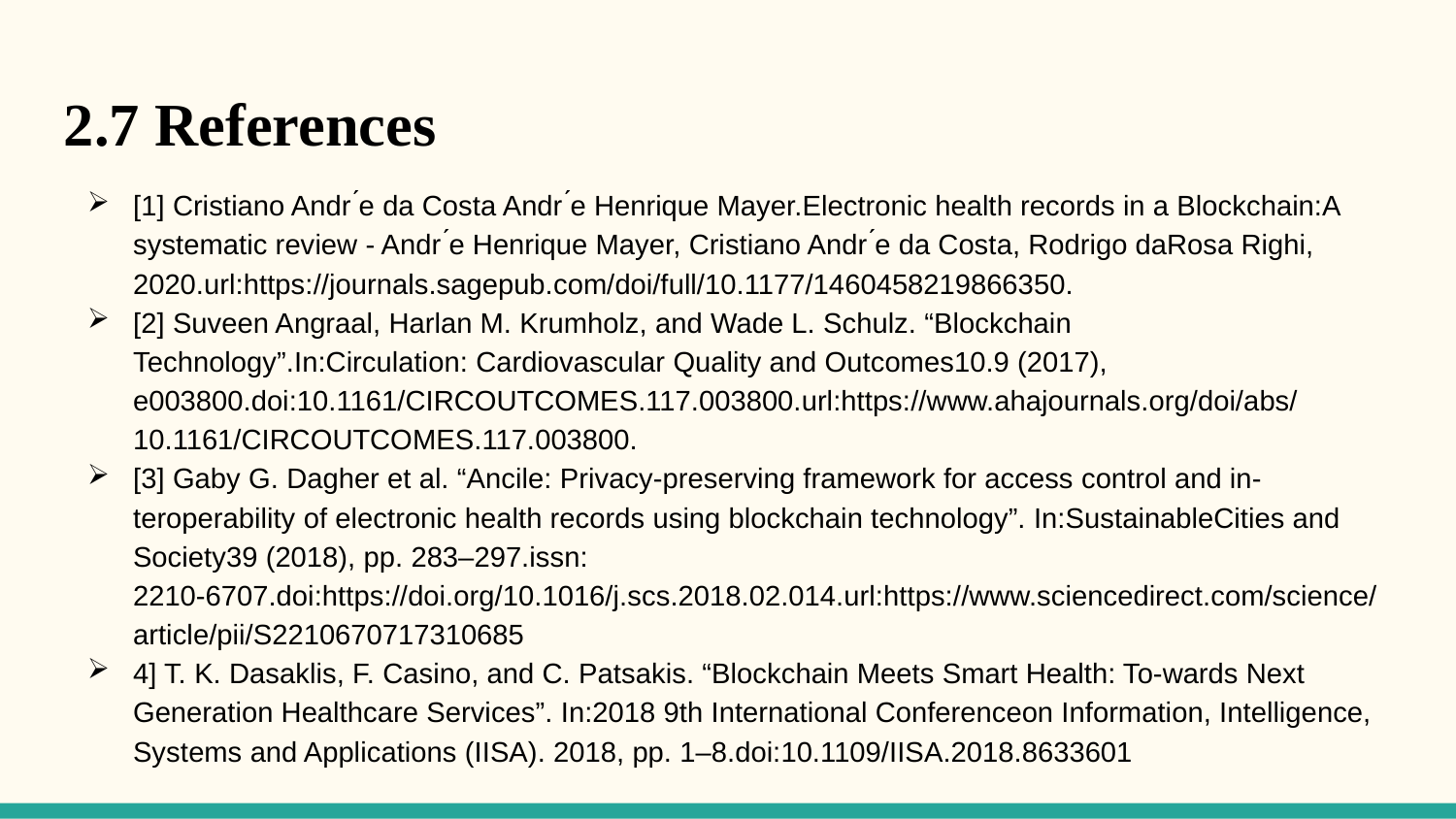

2.7 References
[1] Cristiano Andr ́e da Costa Andr ́e Henrique Mayer.Electronic health records in a Blockchain:A systematic review - Andr ́e Henrique Mayer, Cristiano Andr ́e da Costa, Rodrigo daRosa Righi, 2020.url:https://journals.sagepub.com/doi/full/10.1177/1460458219866350.
[2] Suveen Angraal, Harlan M. Krumholz, and Wade L. Schulz. “Blockchain Technology”.In:Circulation: Cardiovascular Quality and Outcomes10.9 (2017), e003800.doi:10.1161/CIRCOUTCOMES.117.003800.url:https://www.ahajournals.org/doi/abs/10.1161/CIRCOUTCOMES.117.003800.
[3] Gaby G. Dagher et al. “Ancile: Privacy-preserving framework for access control and in-teroperability of electronic health records using blockchain technology”. In:SustainableCities and Society39 (2018), pp. 283–297.issn: 2210-6707.doi:https://doi.org/10.1016/j.scs.2018.02.014.url:https://www.sciencedirect.com/science/article/pii/S2210670717310685
4] T. K. Dasaklis, F. Casino, and C. Patsakis. “Blockchain Meets Smart Health: To-wards Next Generation Healthcare Services”. In:2018 9th International Conferenceon Information, Intelligence, Systems and Applications (IISA). 2018, pp. 1–8.doi:10.1109/IISA.2018.8633601